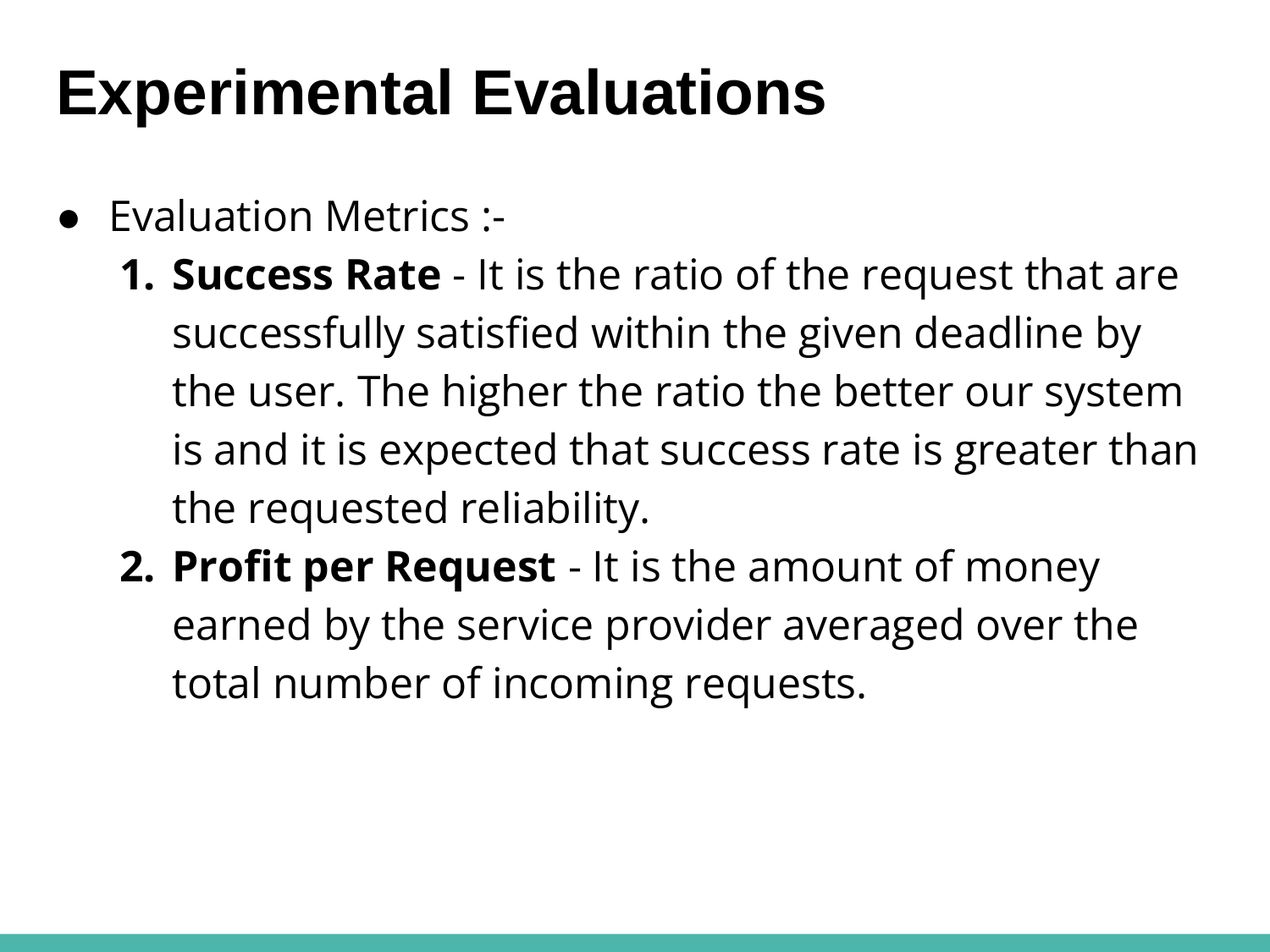

# Experimental Evaluations
Evaluation Metrics :-
Success Rate - It is the ratio of the request that are successfully satisfied within the given deadline by the user. The higher the ratio the better our system is and it is expected that success rate is greater than the requested reliability.
Profit per Request - It is the amount of money earned by the service provider averaged over the total number of incoming requests.